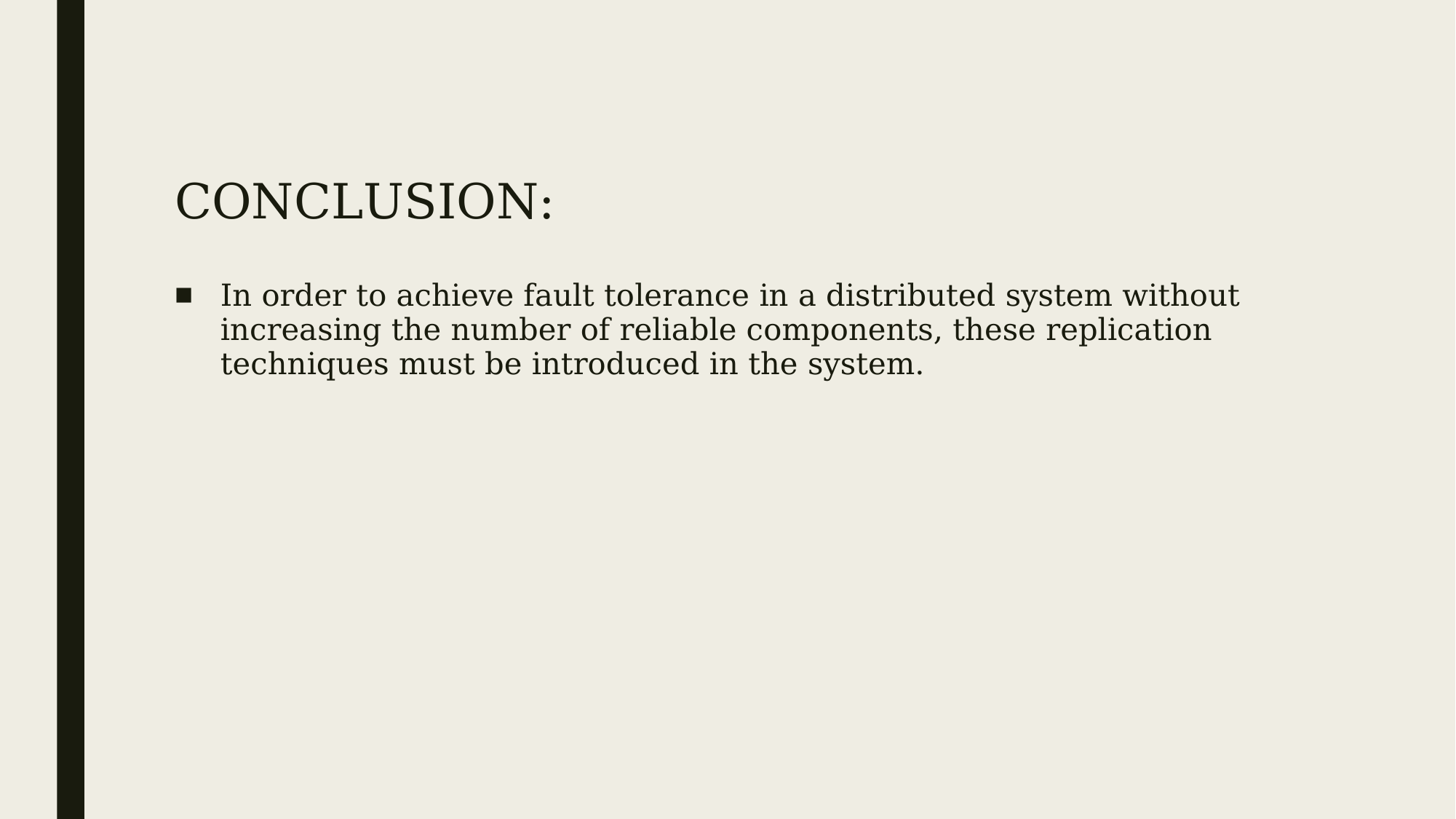

# CONCLUSION:
In order to achieve fault tolerance in a distributed system without increasing the number of reliable components, these replication techniques must be introduced in the system.